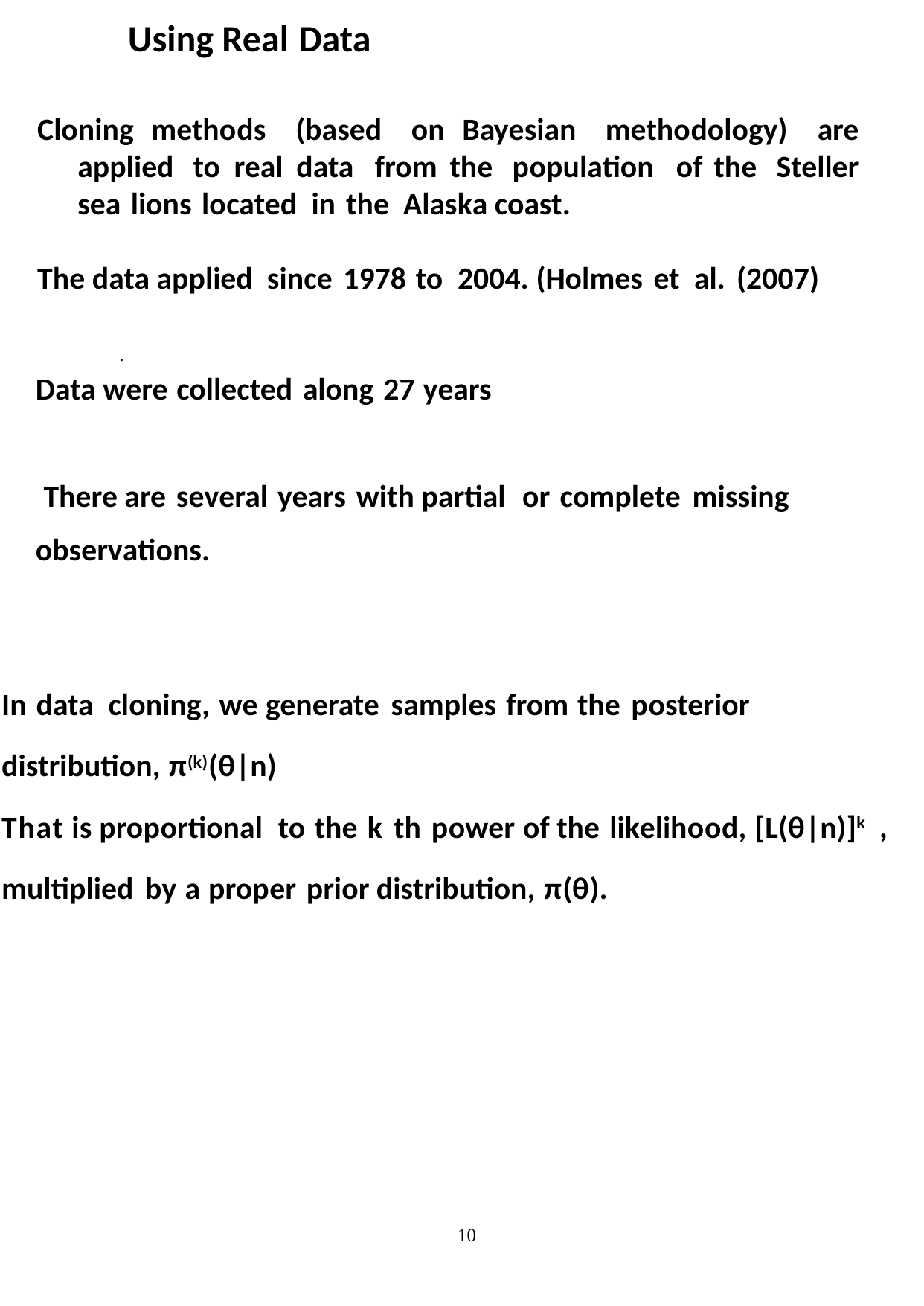

Using Real Data
Cloning methods  (based  on Bayesian  methodology)  are applied  to real data  from the  population  of the  Steller sea lions located  in the  Alaska coast.

The data applied  since 1978 to  2004. (Holmes et  al. (2007)

Data were collected along 27 years

 There are several years with partial  or complete missing
observations.

.

In data  cloning, we generate samples from the posterior

distribution, π(k)(θ|n)

That is proportional  to the k  th power of the likelihood, [L(θ|n)]k  ,

multiplied by a proper prior distribution, π(θ).

10